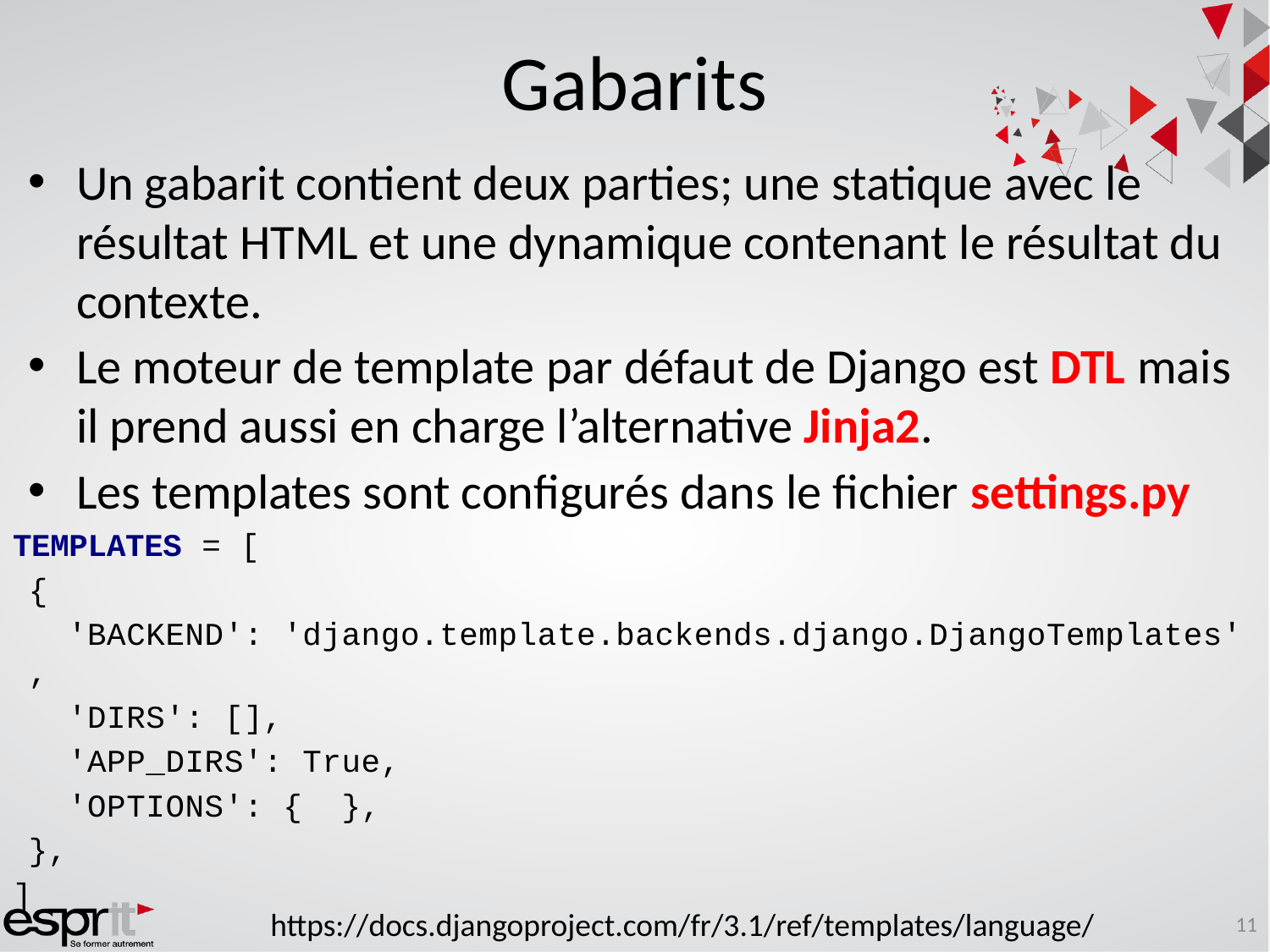

# Gabarits
Un gabarit contient deux parties; une statique avec le résultat HTML et une dynamique contenant le résultat du contexte.
Le moteur de template par défaut de Django est DTL mais il prend aussi en charge l’alternative Jinja2.
Les templates sont configurés dans le fichier settings.py
TEMPLATES = [
{
  'BACKEND': 'django.template.backends.django.DjangoTemplates',
  'DIRS': [],
  'APP_DIRS': True,
  'OPTIONS': {  },
},
]

https://docs.djangoproject.com/fr/3.1/ref/templates/language/
11